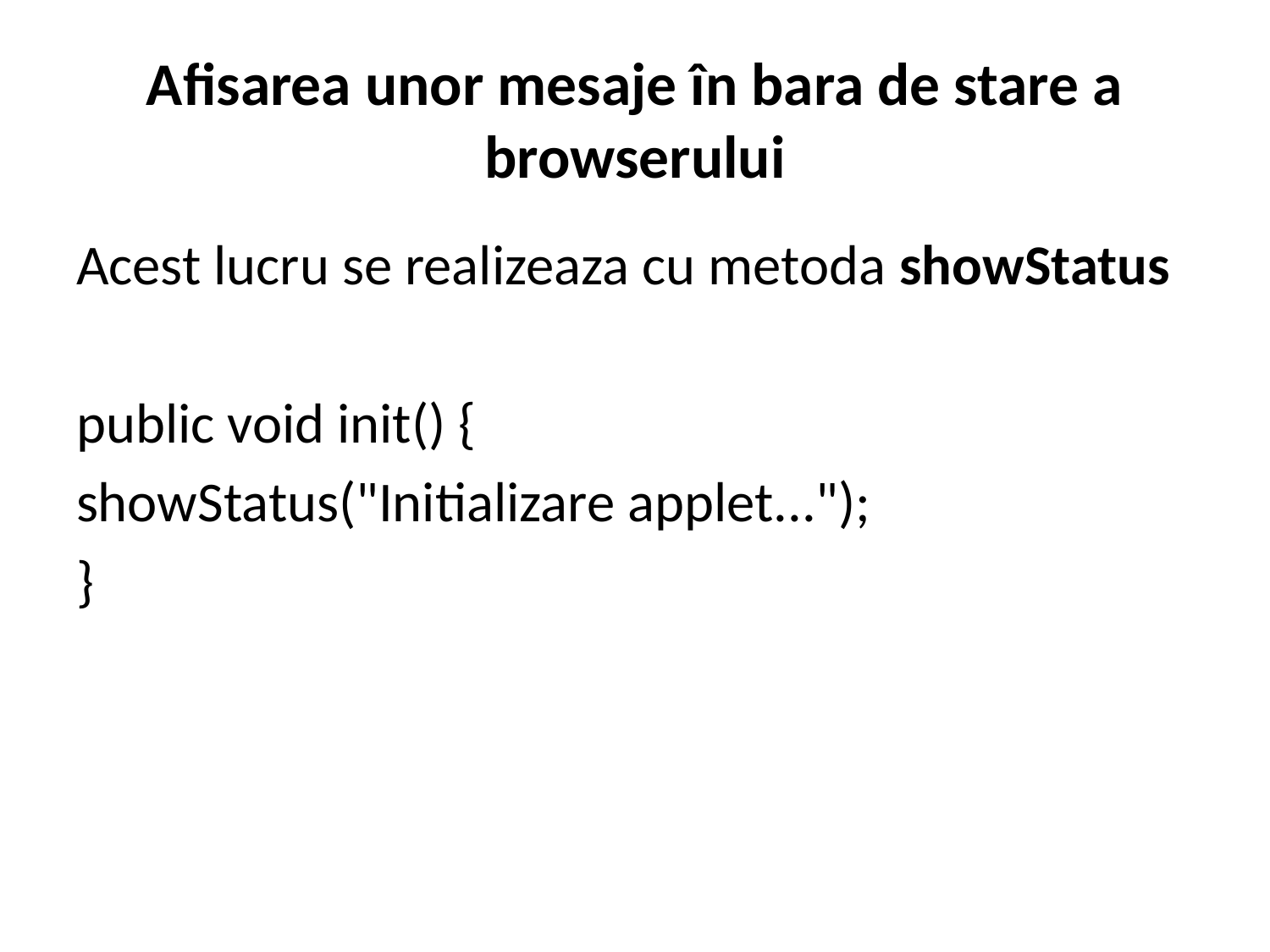

# Afisarea unor mesaje în bara de stare a browserului
Acest lucru se realizeaza cu metoda showStatus

public void init() {
showStatus("Initializare applet...");
}